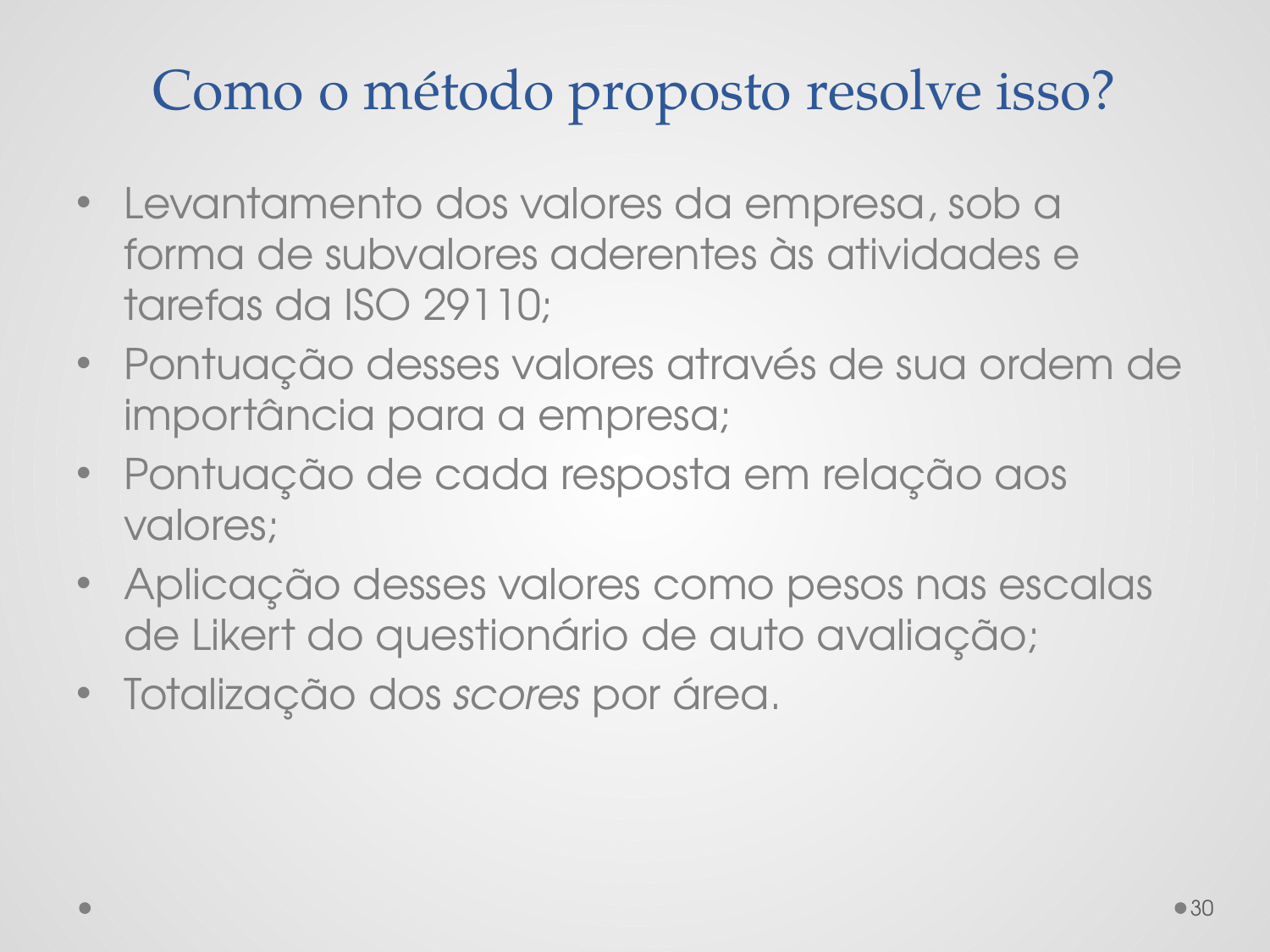

# Como o método proposto resolve isso?
Levantamento dos valores da empresa, sob a forma de subvalores aderentes às atividades e tarefas da ISO 29110;
Pontuação desses valores através de sua ordem de importância para a empresa;
Pontuação de cada resposta em relação aos valores;
Aplicação desses valores como pesos nas escalas de Likert do questionário de auto avaliação;
Totalização dos scores por área.
30